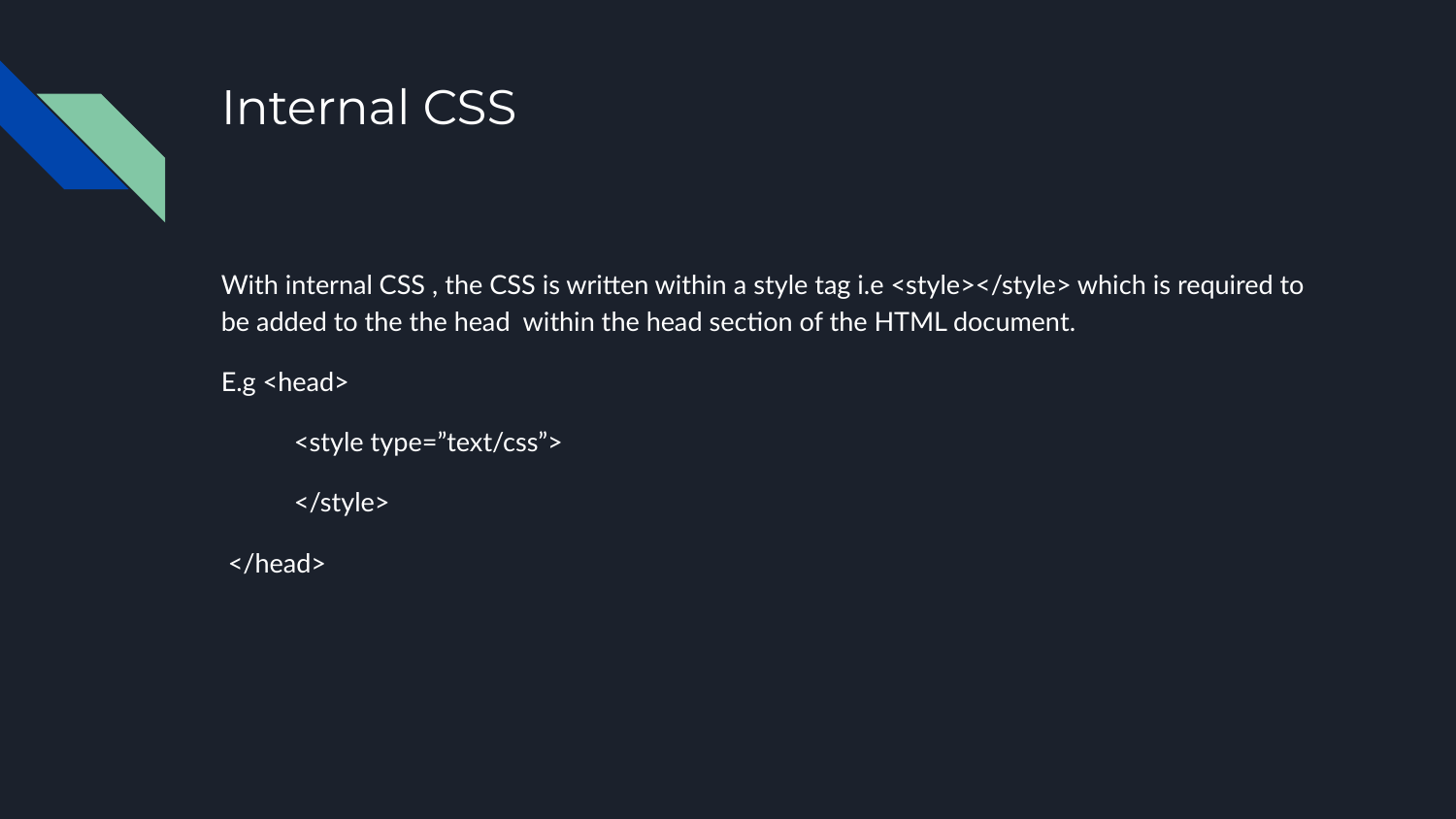

# Internal CSS
With internal CSS , the CSS is written within a style tag i.e <style></style> which is required to be added to the the head  within the head section of the HTML document.
E.g <head>
<style type=”text/css”>
</style>
 </head>